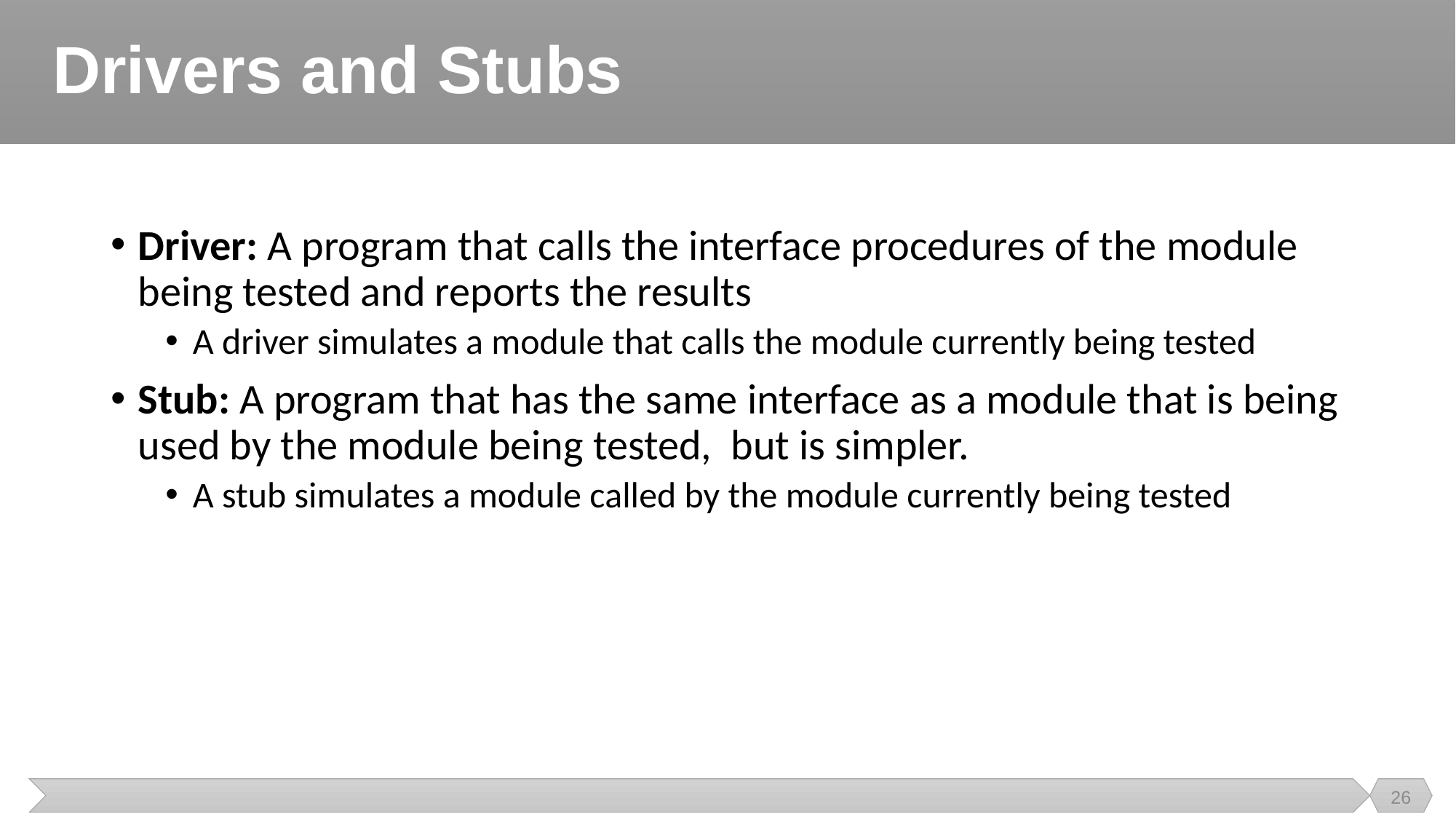

# Drivers and Stubs
Driver: A program that calls the interface procedures of the module being tested and reports the results
A driver simulates a module that calls the module currently being tested
Stub: A program that has the same interface as a module that is being used by the module being tested,  but is simpler.
A stub simulates a module called by the module currently being tested

26